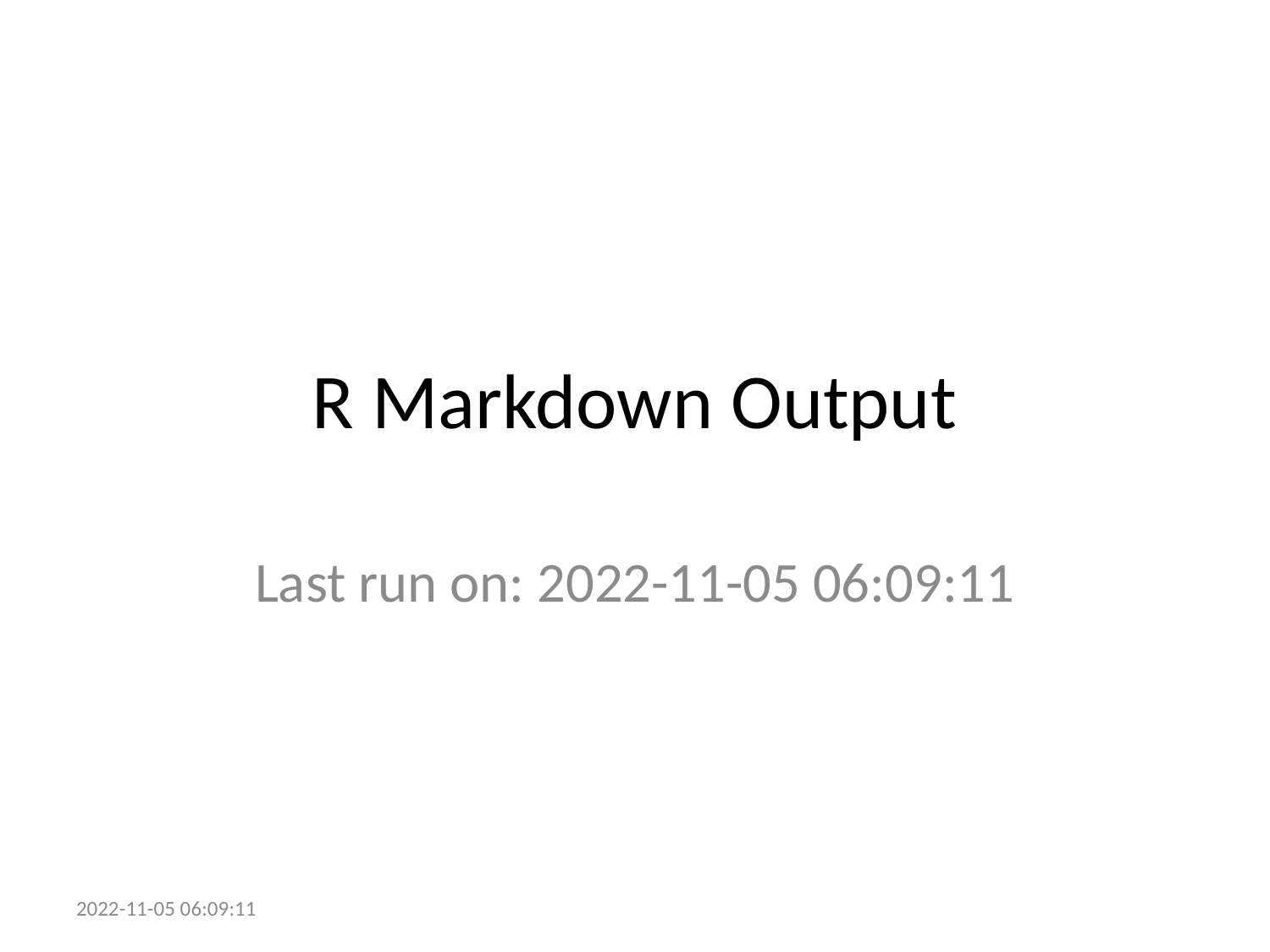

# R Markdown Output
Last run on: 2022-11-05 06:09:11
2022-11-05 06:09:11